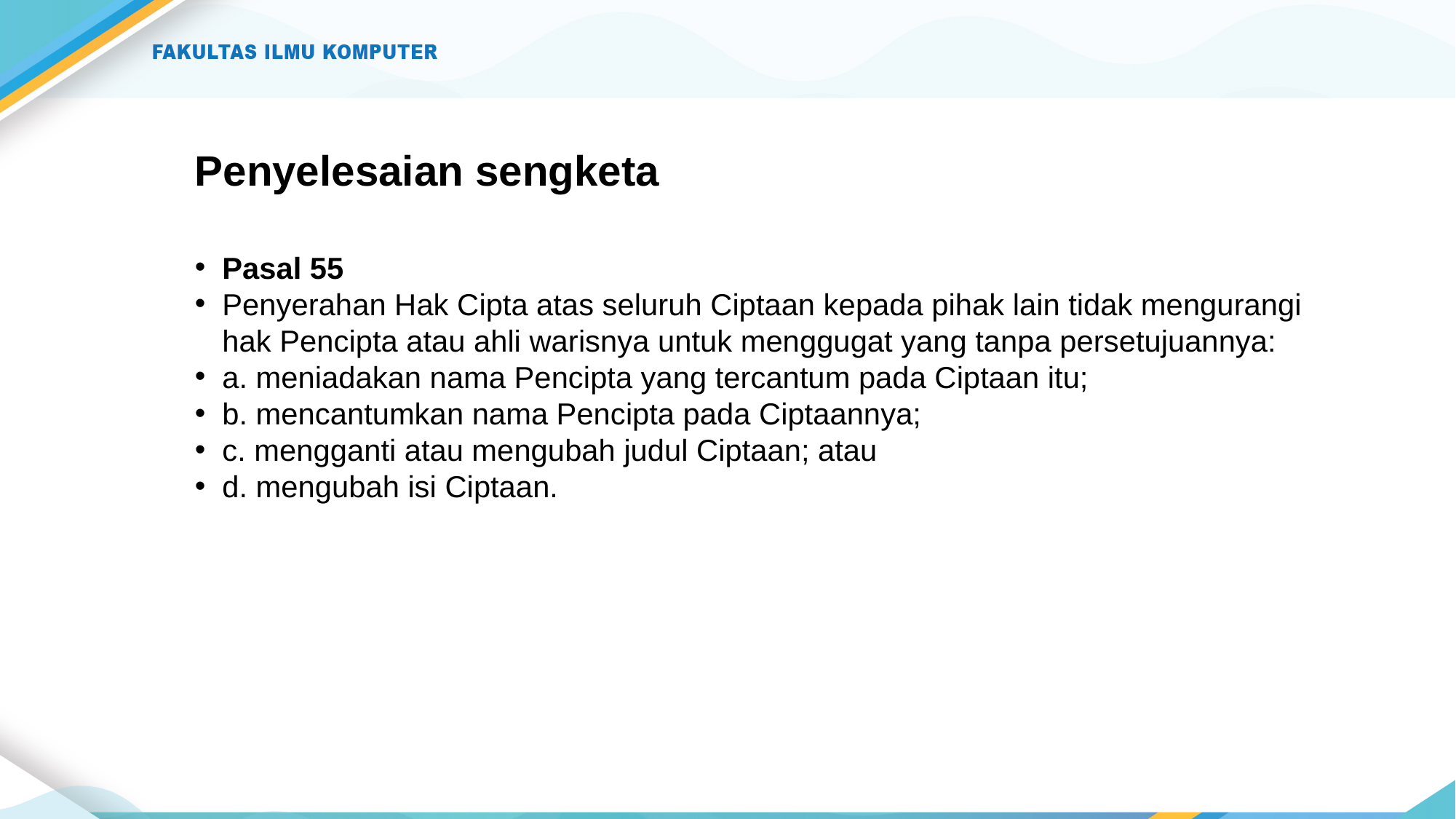

# Penyelesaian sengketa
Pasal 55
Penyerahan Hak Cipta atas seluruh Ciptaan kepada pihak lain tidak mengurangi hak Pencipta atau ahli warisnya untuk menggugat yang tanpa persetujuannya:
a. meniadakan nama Pencipta yang tercantum pada Ciptaan itu;
b. mencantumkan nama Pencipta pada Ciptaannya;
c. mengganti atau mengubah judul Ciptaan; atau
d. mengubah isi Ciptaan.